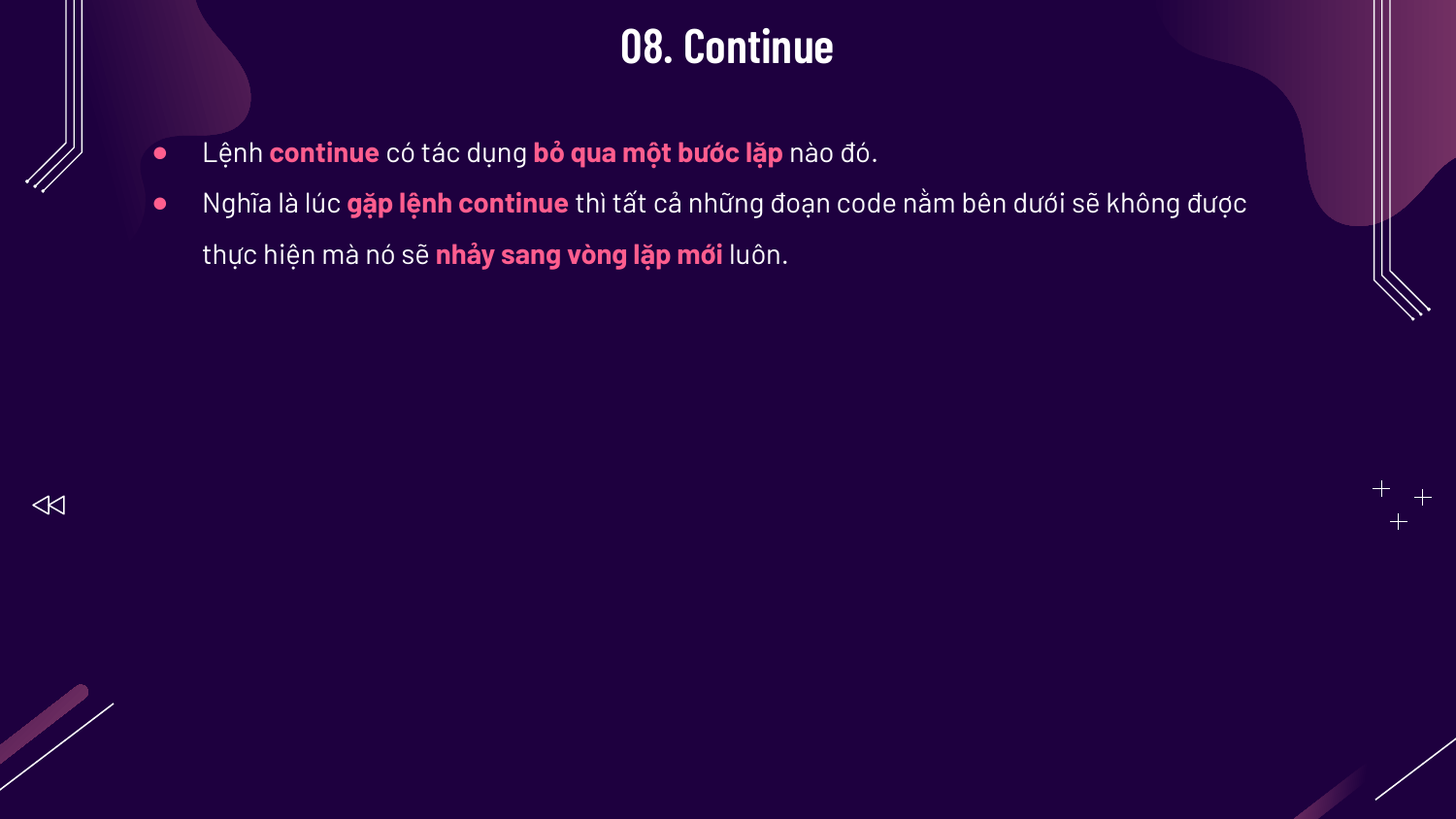

# 08. Continue
Lệnh continue có tác dụng bỏ qua một bước lặp nào đó.
Nghĩa là lúc gặp lệnh continue thì tất cả những đoạn code nằm bên dưới sẽ không được thực hiện mà nó sẽ nhảy sang vòng lặp mới luôn.